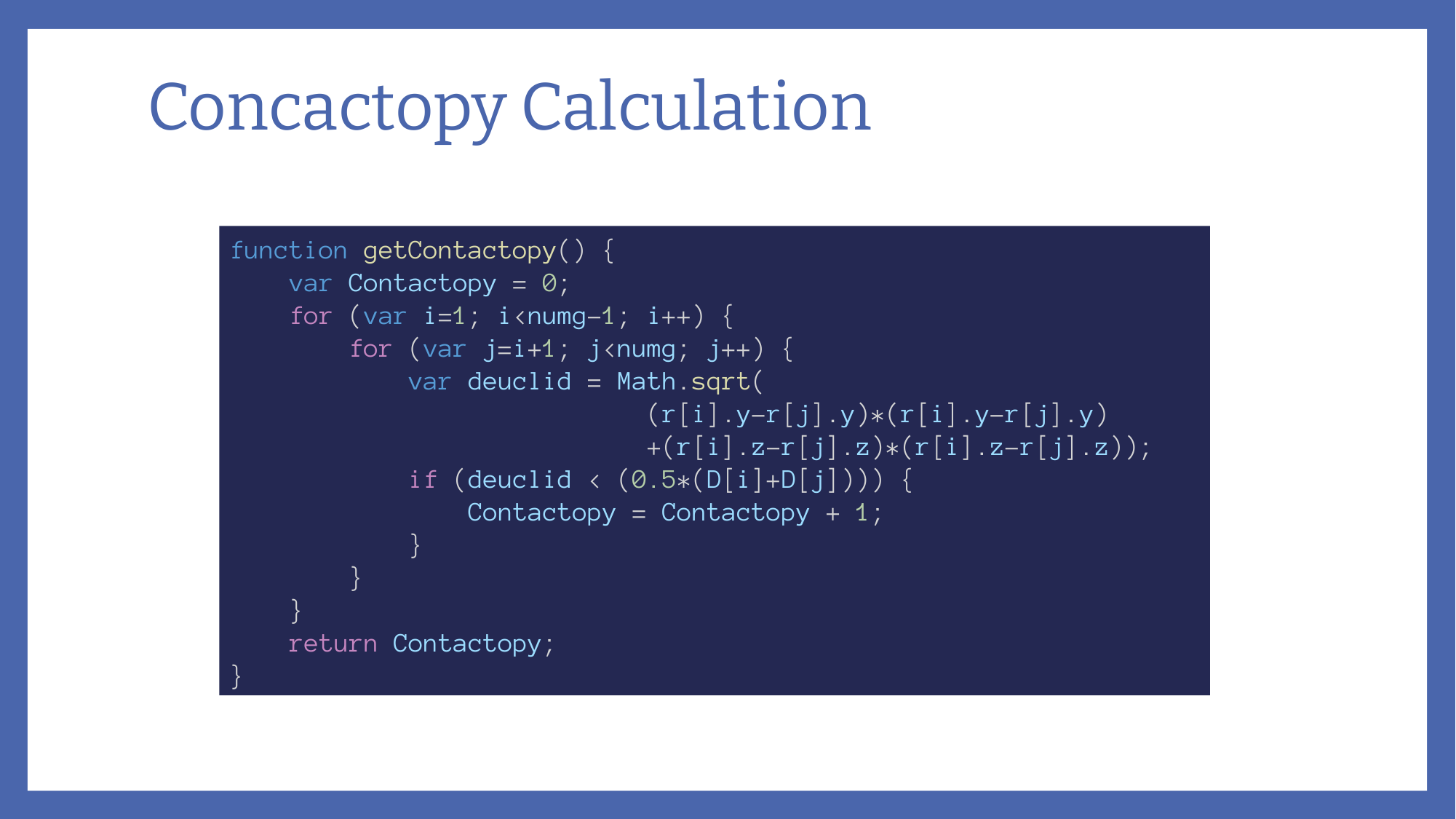

# Concactopy Calculation
function getContactopy() {
    var Contactopy = 0;
    for (var i=1; i<numg-1; i++) {
        for (var j=i+1; j<numg; j++) {
            var deuclid = Math.sqrt(
                            (r[i].y-r[j].y)*(r[i].y-r[j].y)
                            +(r[i].z-r[j].z)*(r[i].z-r[j].z));
            if (deuclid < (0.5*(D[i]+D[j]))) {
                Contactopy = Contactopy + 1;
            }
        }
    }
    return Contactopy;
}